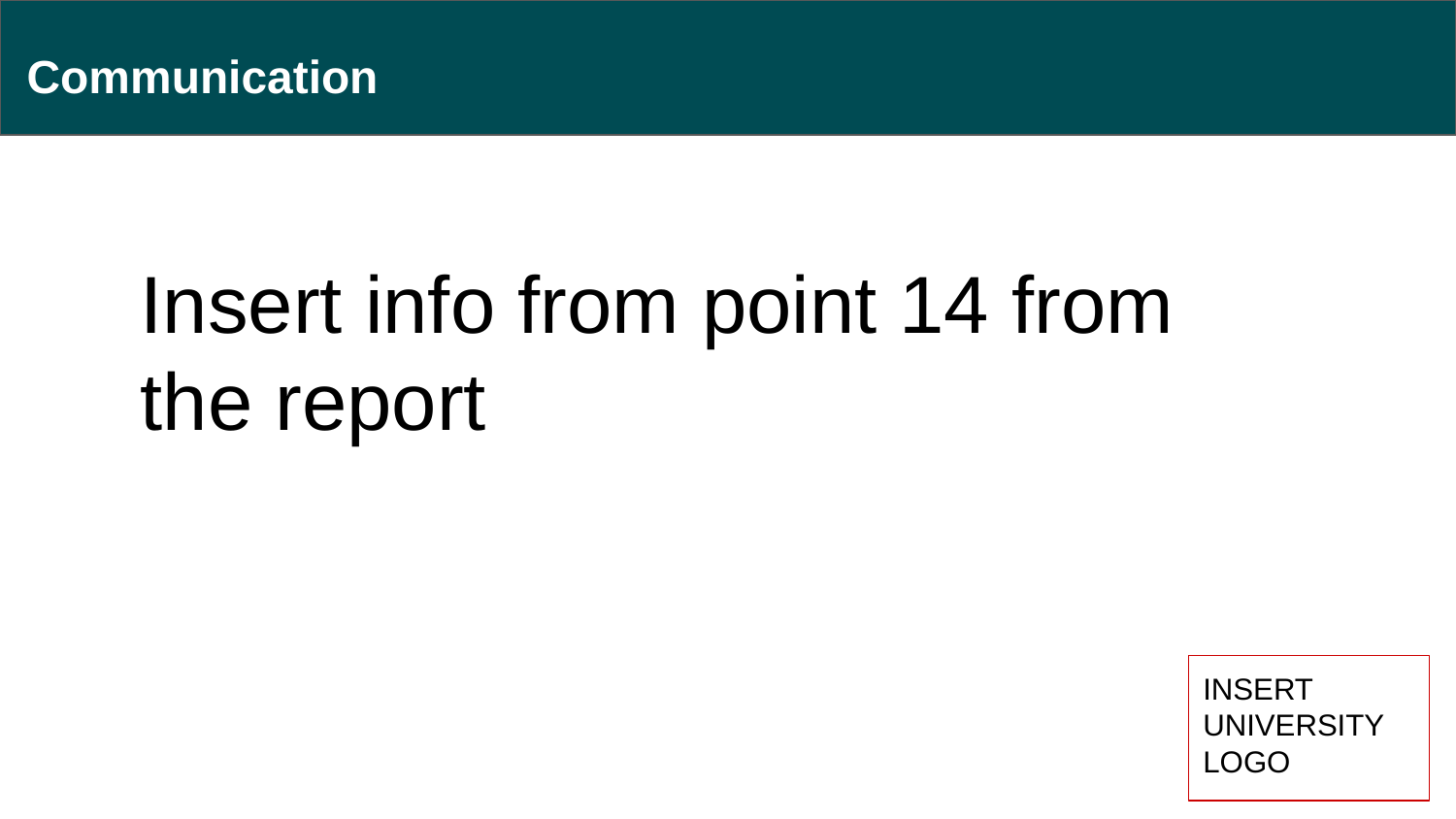

# Communication
Insert info from point 14 from the report
INSERT UNIVERSITY
LOGO